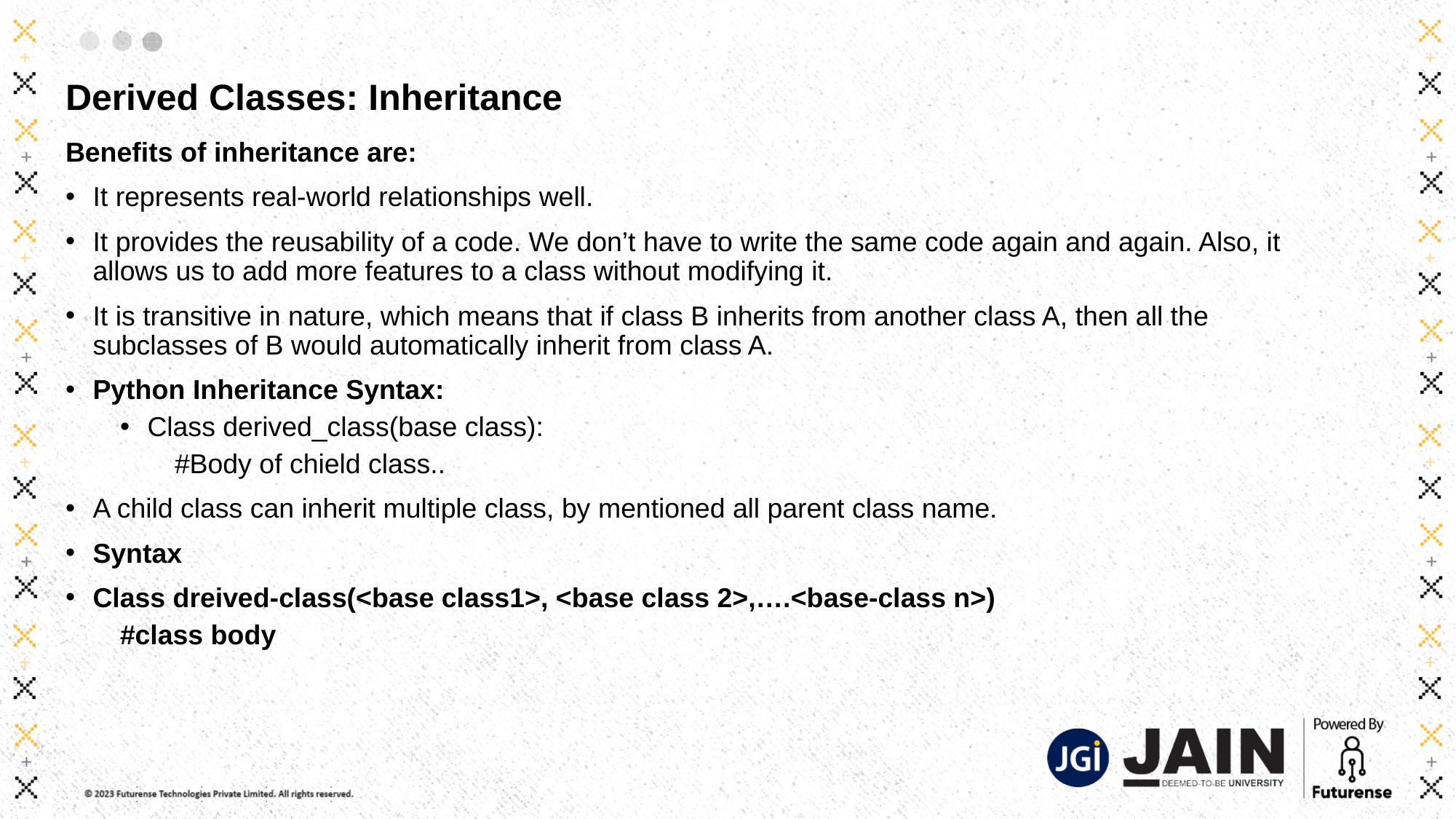

# Derived Classes: Inheritance
Benefits of inheritance are:
It represents real-world relationships well.
It provides the reusability of a code. We don’t have to write the same code again and again. Also, it allows us to add more features to a class without modifying it.
It is transitive in nature, which means that if class B inherits from another class A, then all the subclasses of B would automatically inherit from class A.
Python Inheritance Syntax:
Class derived_class(base class):
#Body of chield class..
A child class can inherit multiple class, by mentioned all parent class name.
Syntax
Class dreived-class(<base class1>, <base class 2>,….<base-class n>)
#class body